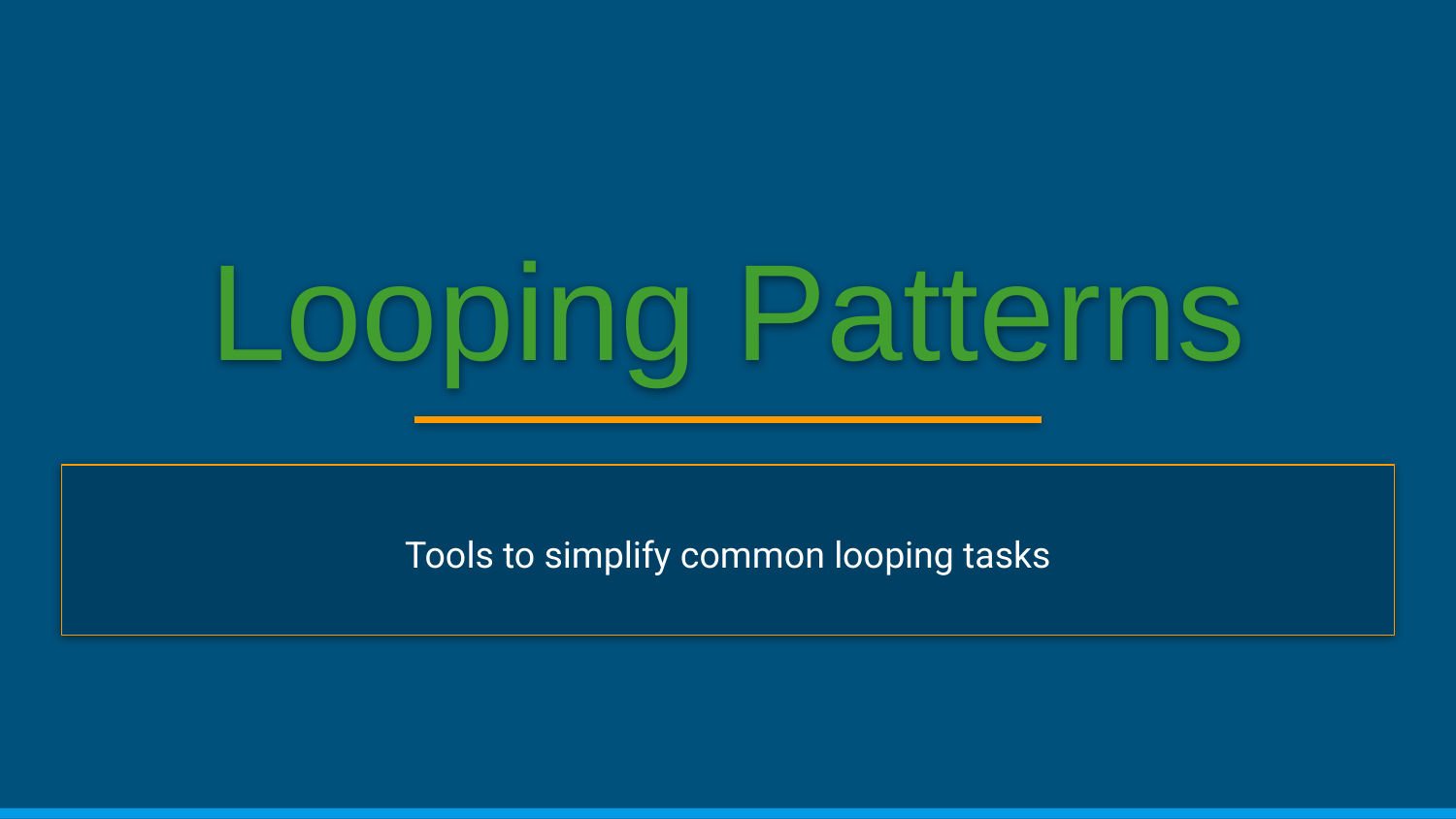

# Looping Patterns
Tools to simplify common looping tasks